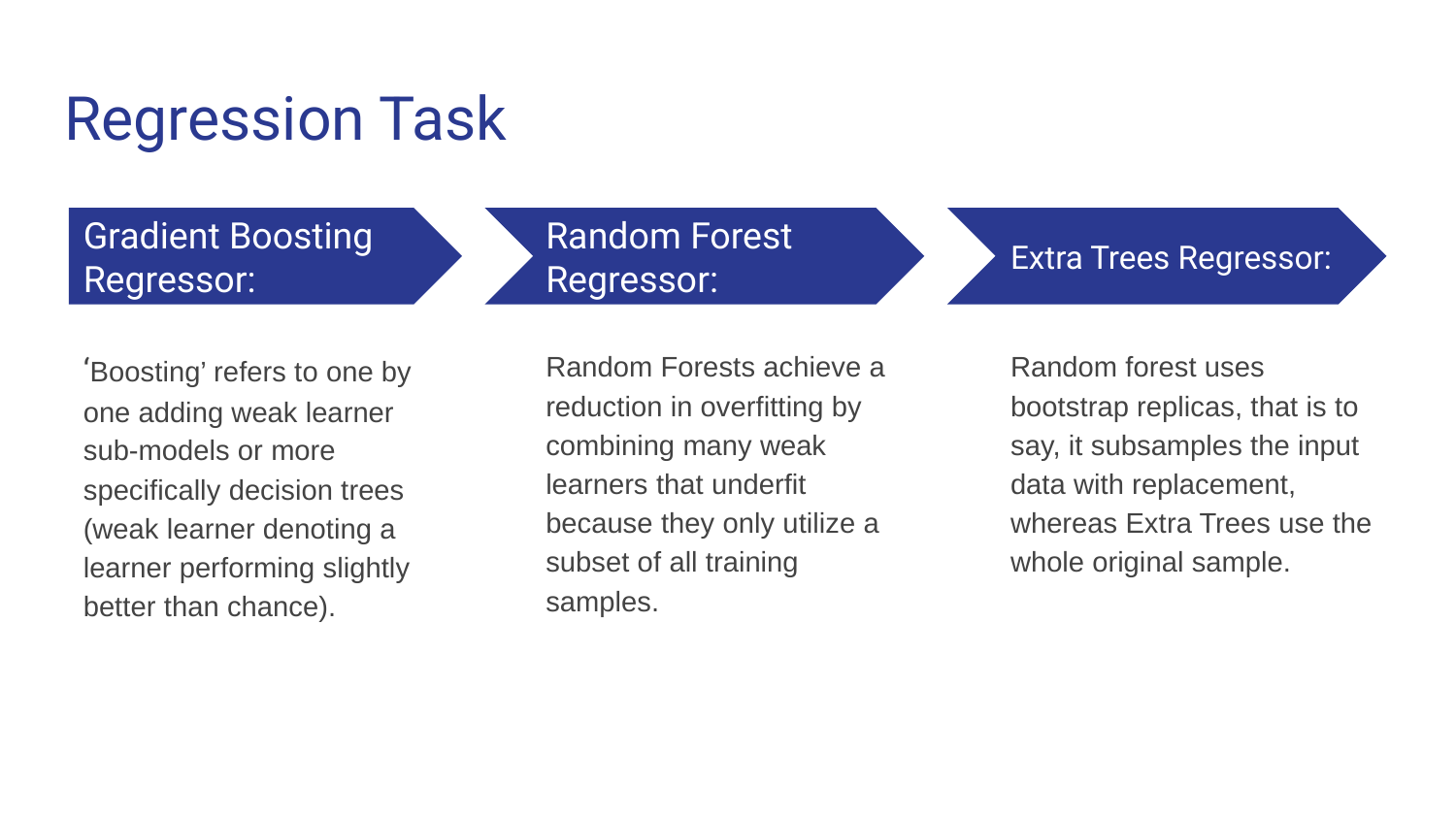

# Regression Task

Extra Trees Regressor:

Gradient Boosting Regressor:
Random Forest Regressor:
‘Boosting’ refers to one by one adding weak learner sub-models or more specifically decision trees (weak learner denoting a learner performing slightly better than chance).

Random Forests achieve a reduction in overfitting by combining many weak learners that underfit because they only utilize a subset of all training samples.

Random forest uses bootstrap replicas, that is to say, it subsamples the input data with replacement, whereas Extra Trees use the whole original sample.